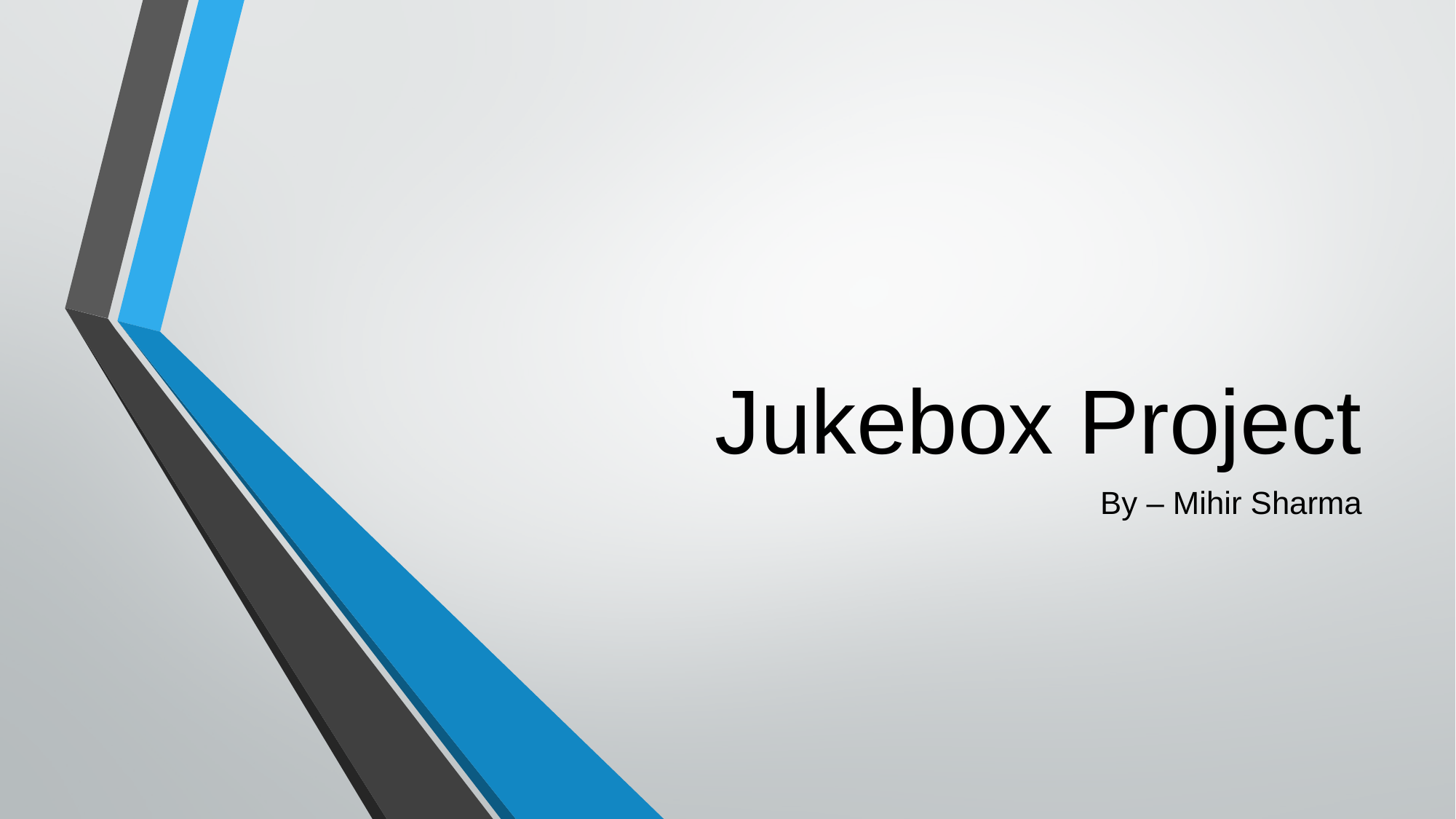

# Jukebox Project
By – Mihir Sharma